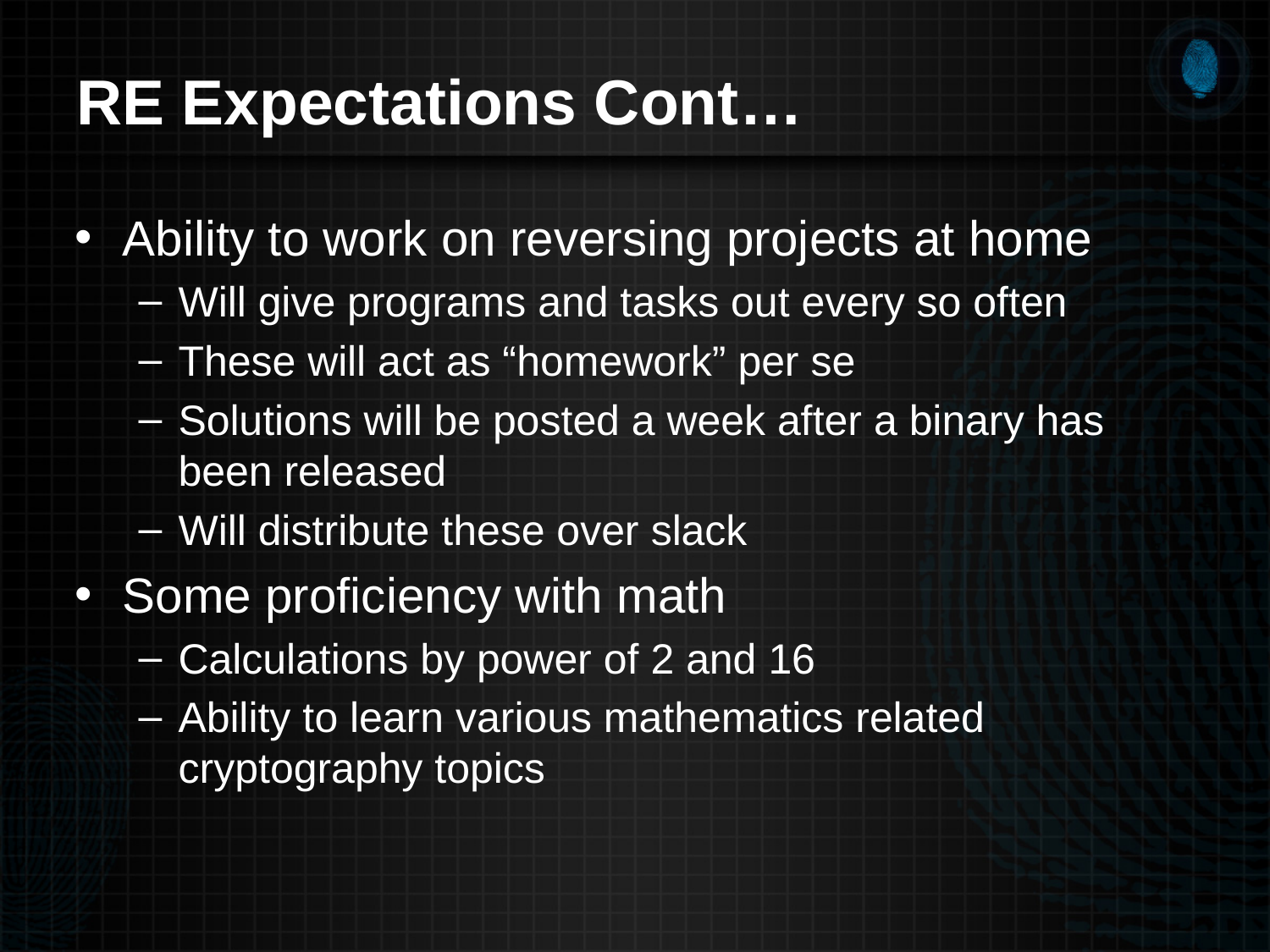

# RE Expectations Cont…
Ability to work on reversing projects at home
Will give programs and tasks out every so often
These will act as “homework” per se
Solutions will be posted a week after a binary has been released
Will distribute these over slack
Some proficiency with math
Calculations by power of 2 and 16
Ability to learn various mathematics related cryptography topics